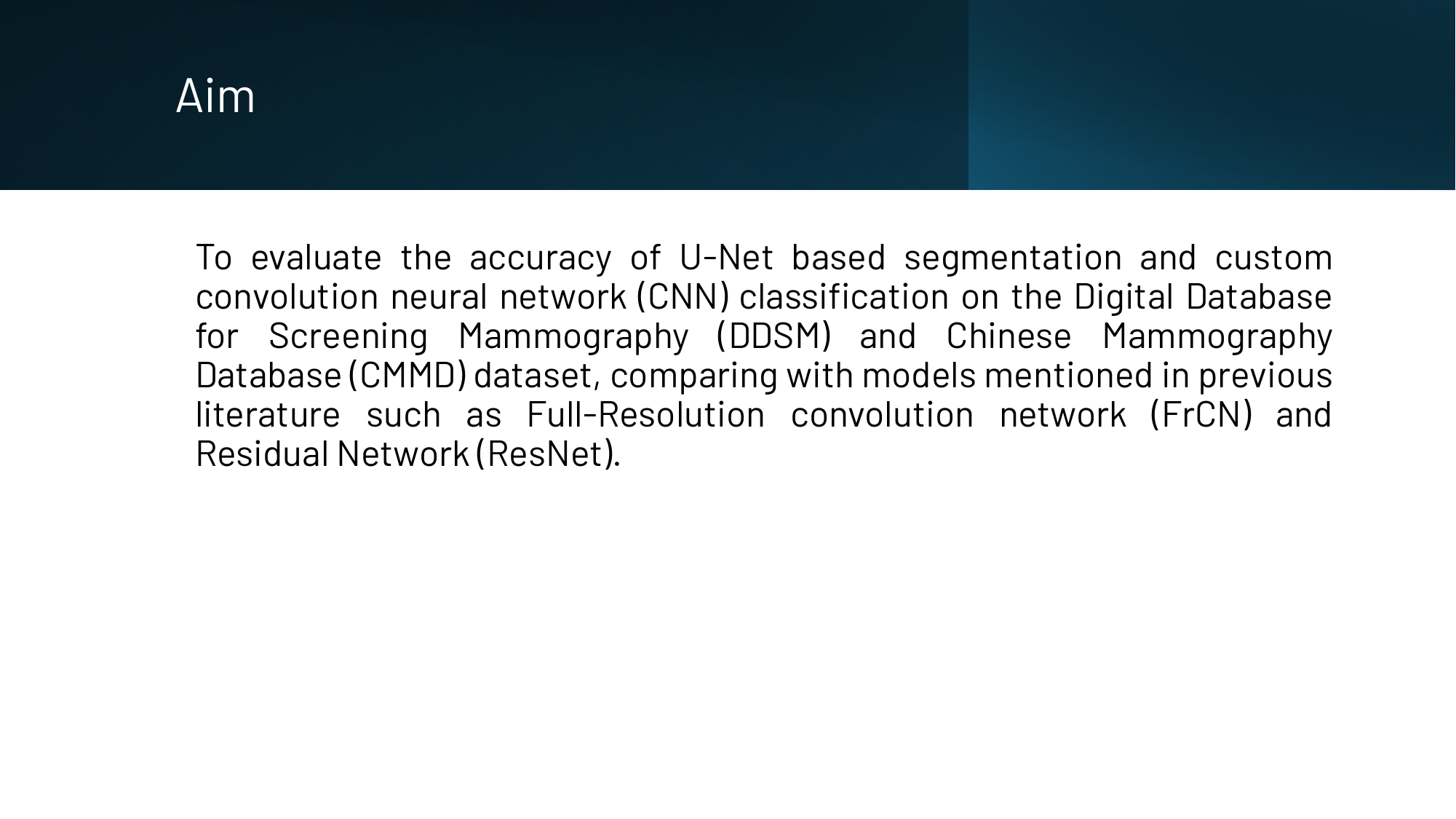

# Aim
To evaluate the accuracy of U-Net based segmentation and custom convolution neural network (CNN) classification on the Digital Database for Screening Mammography (DDSM) and Chinese Mammography Database (CMMD) dataset, comparing with models mentioned in previous literature such as Full-Resolution convolution network (FrCN) and Residual Network (ResNet).